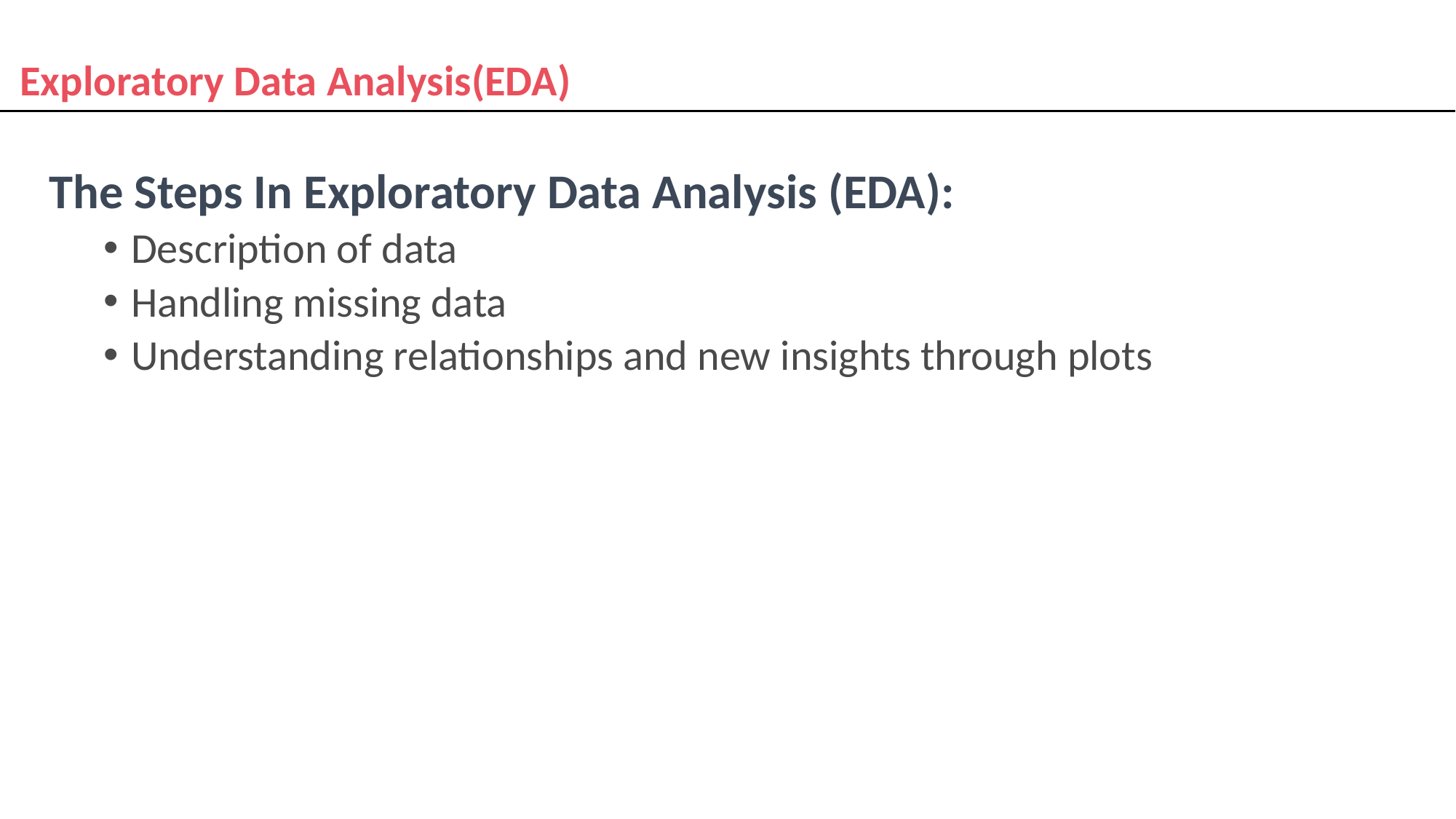

# Exploratory Data Analysis(EDA)
The Steps In Exploratory Data Analysis (EDA):
Description of data
Handling missing data
Understanding relationships and new insights through plots